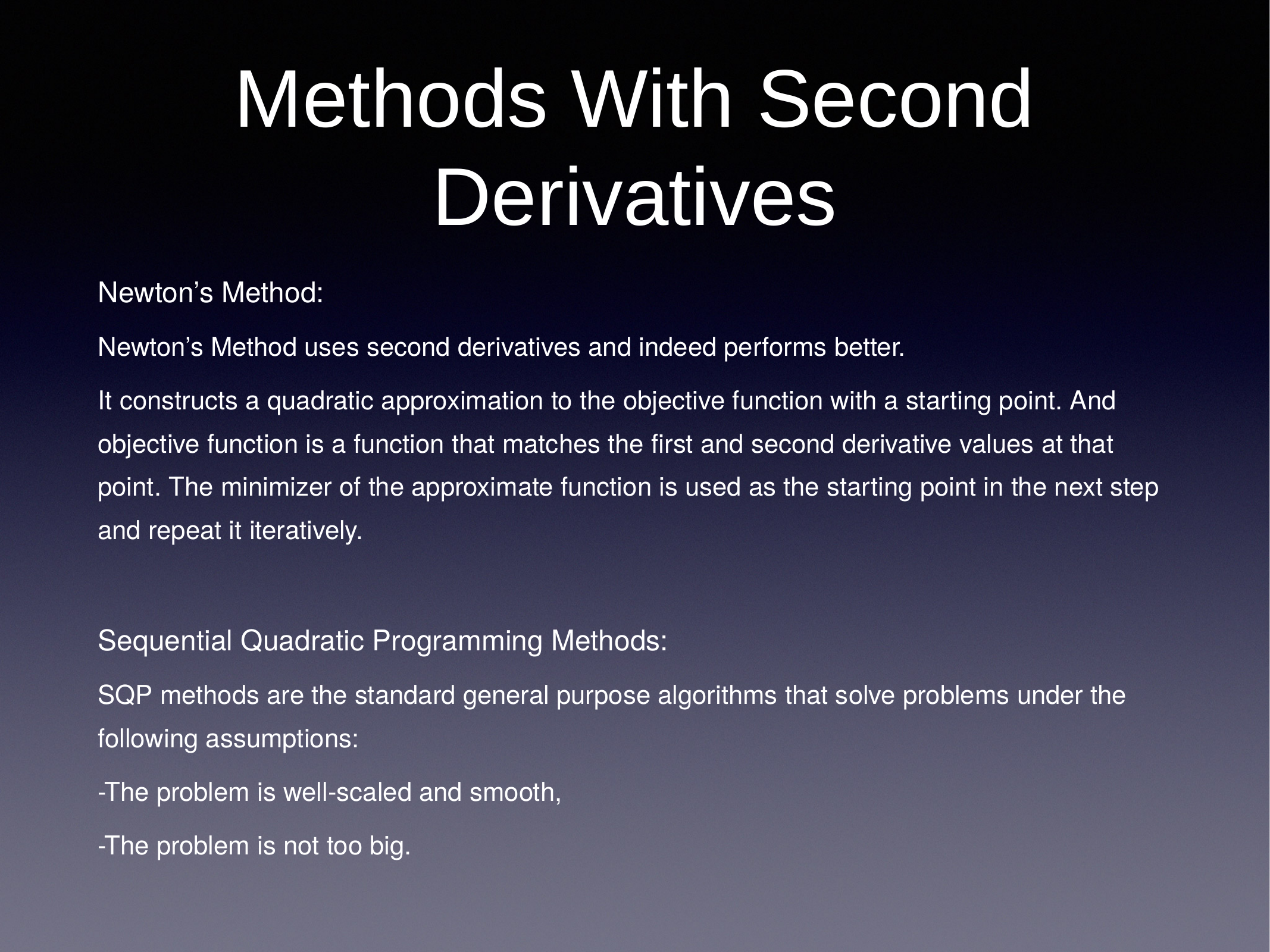

# Methods With Second Derivatives
Newton’s Method:
Newton’s Method uses second derivatives and indeed performs better.
It constructs a quadratic approximation to the objective function with a starting point. And objective function is a function that matches the first and second derivative values at that point. The minimizer of the approximate function is used as the starting point in the next step and repeat it iteratively.

Sequential Quadratic Programming Methods:
SQP methods are the standard general purpose algorithms that solve problems under the following assumptions:
-The problem is well-scaled and smooth,
-The problem is not too big.